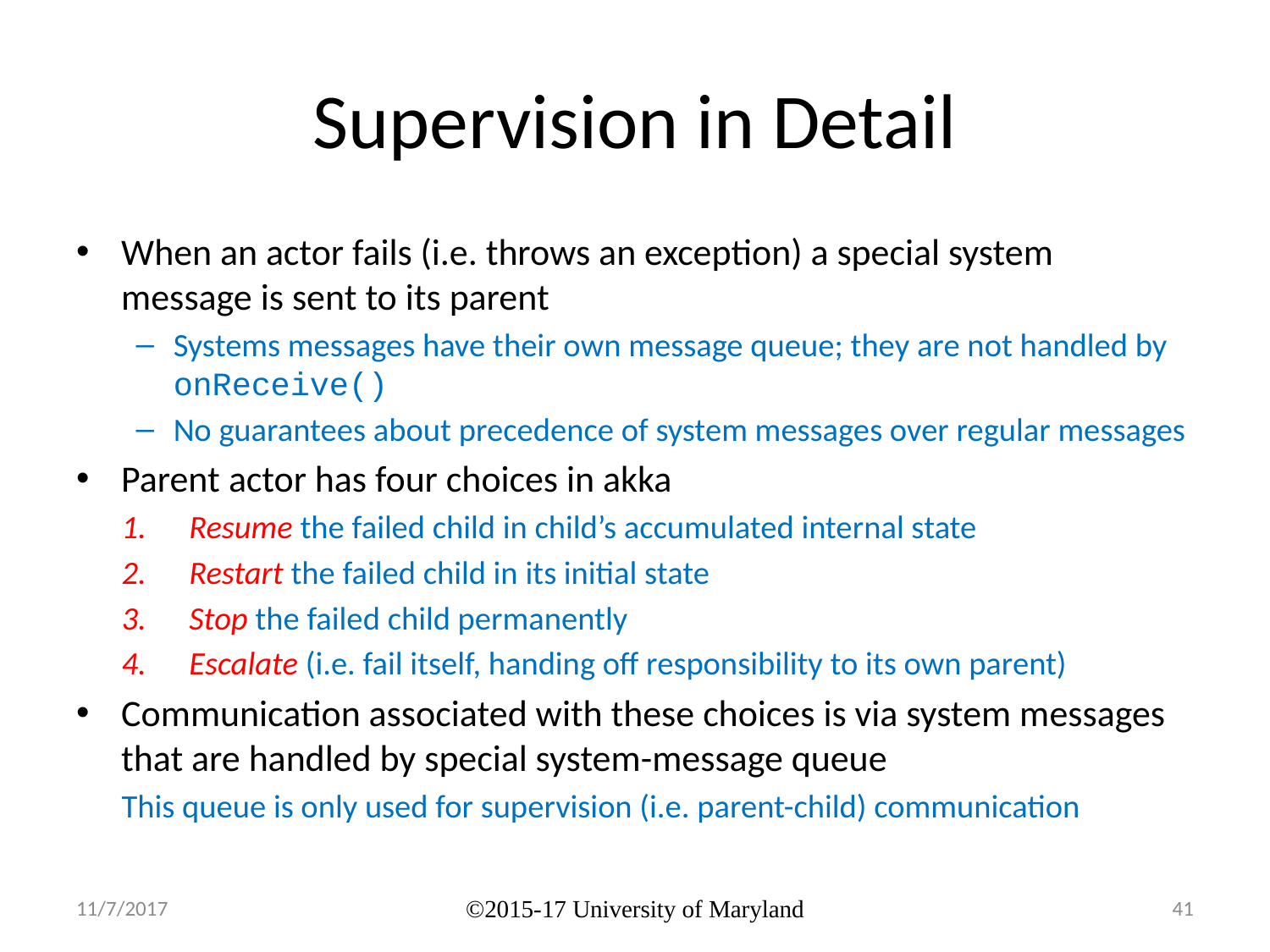

# Supervision in Detail
When an actor fails (i.e. throws an exception) a special system message is sent to its parent
Systems messages have their own message queue; they are not handled by onReceive()
No guarantees about precedence of system messages over regular messages
Parent actor has four choices in akka
Resume the failed child in child’s accumulated internal state
Restart the failed child in its initial state
Stop the failed child permanently
Escalate (i.e. fail itself, handing off responsibility to its own parent)
Communication associated with these choices is via system messages that are handled by special system-message queue
This queue is only used for supervision (i.e. parent-child) communication
11/7/2017
©2015-17 University of Maryland
41